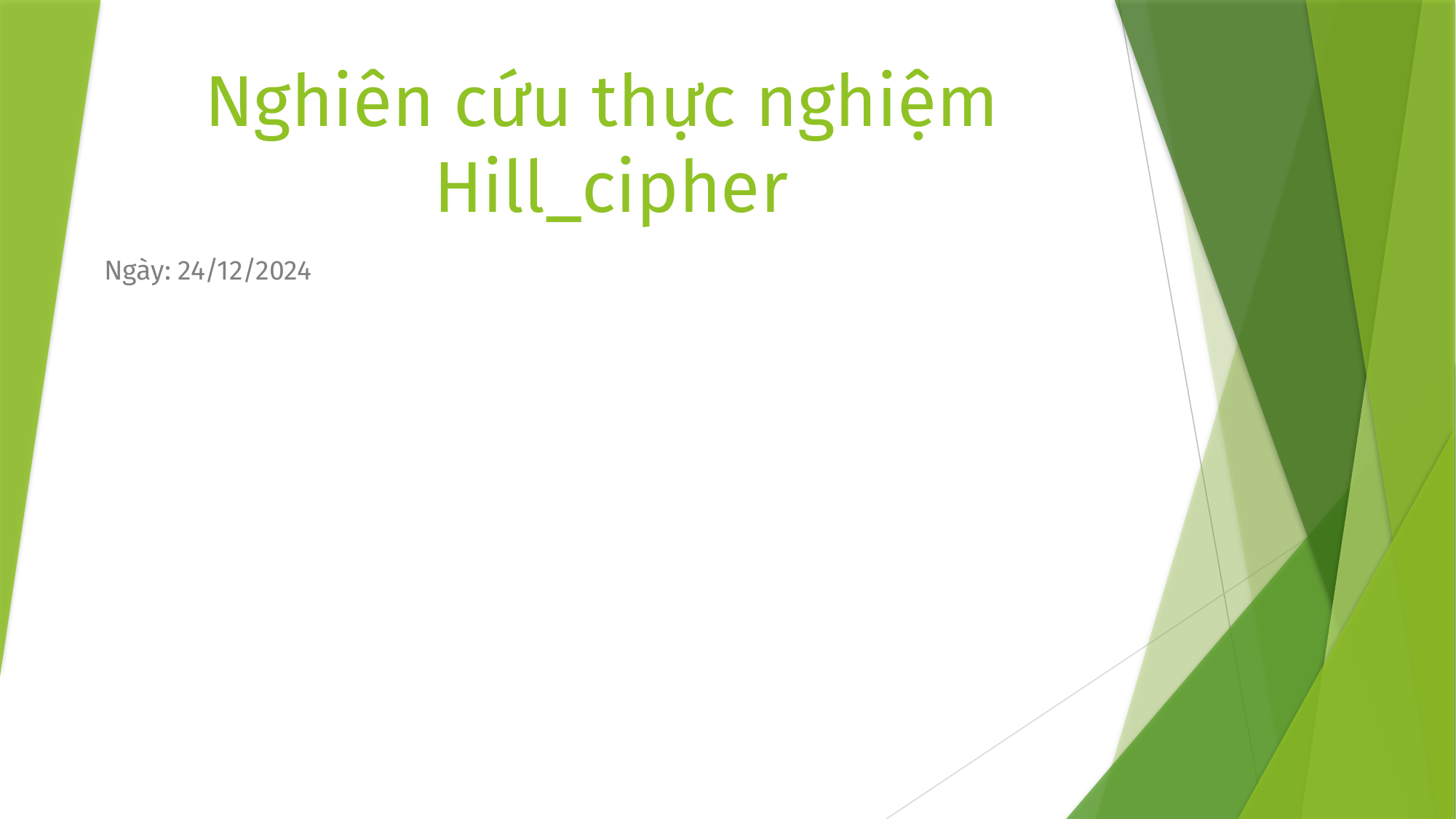

# Nghiên cứu thực nghiệm Hill_cipher
Ngày: 24/12/2024